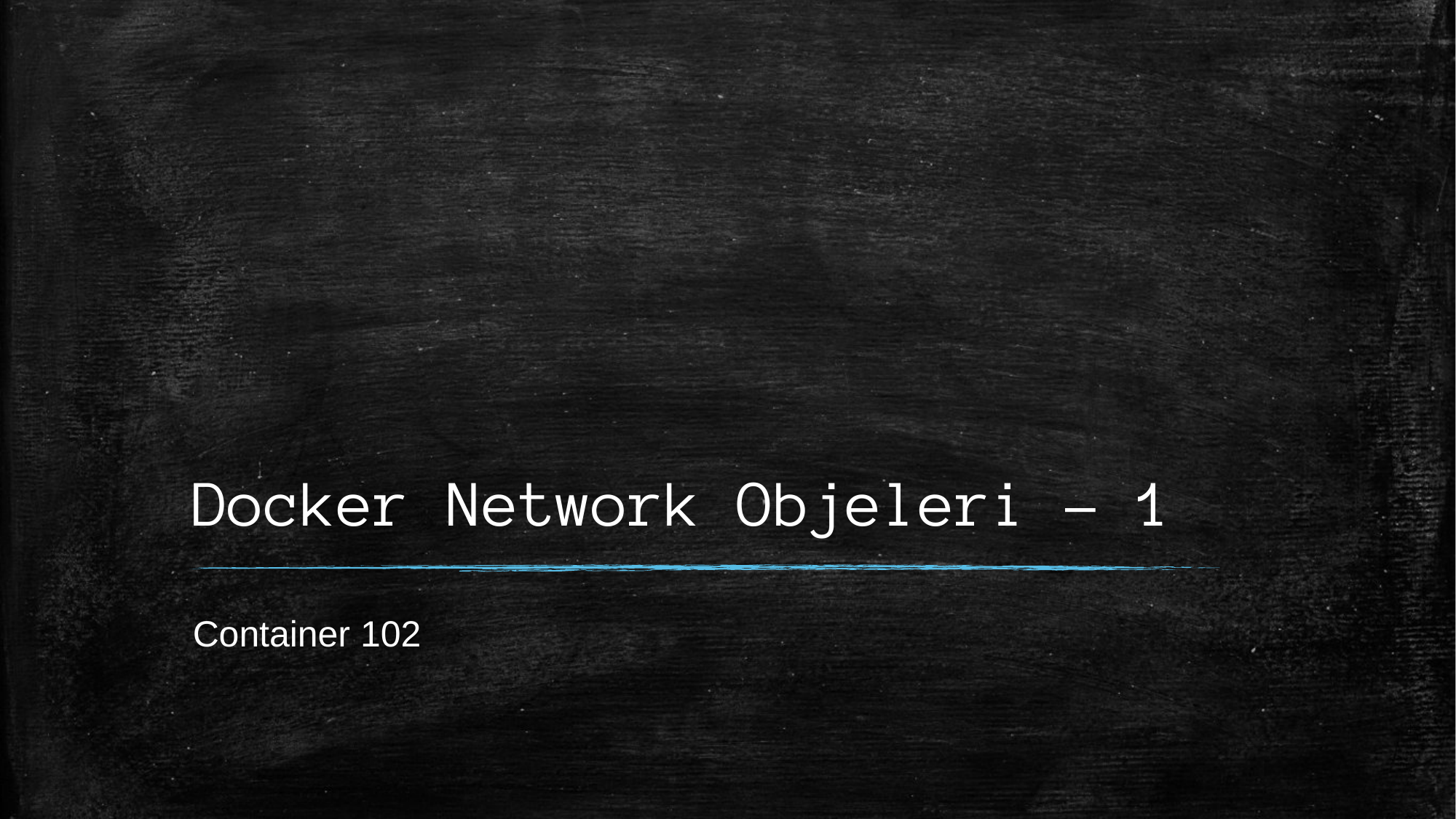

# Docker Network Objeleri - 1
Container 102